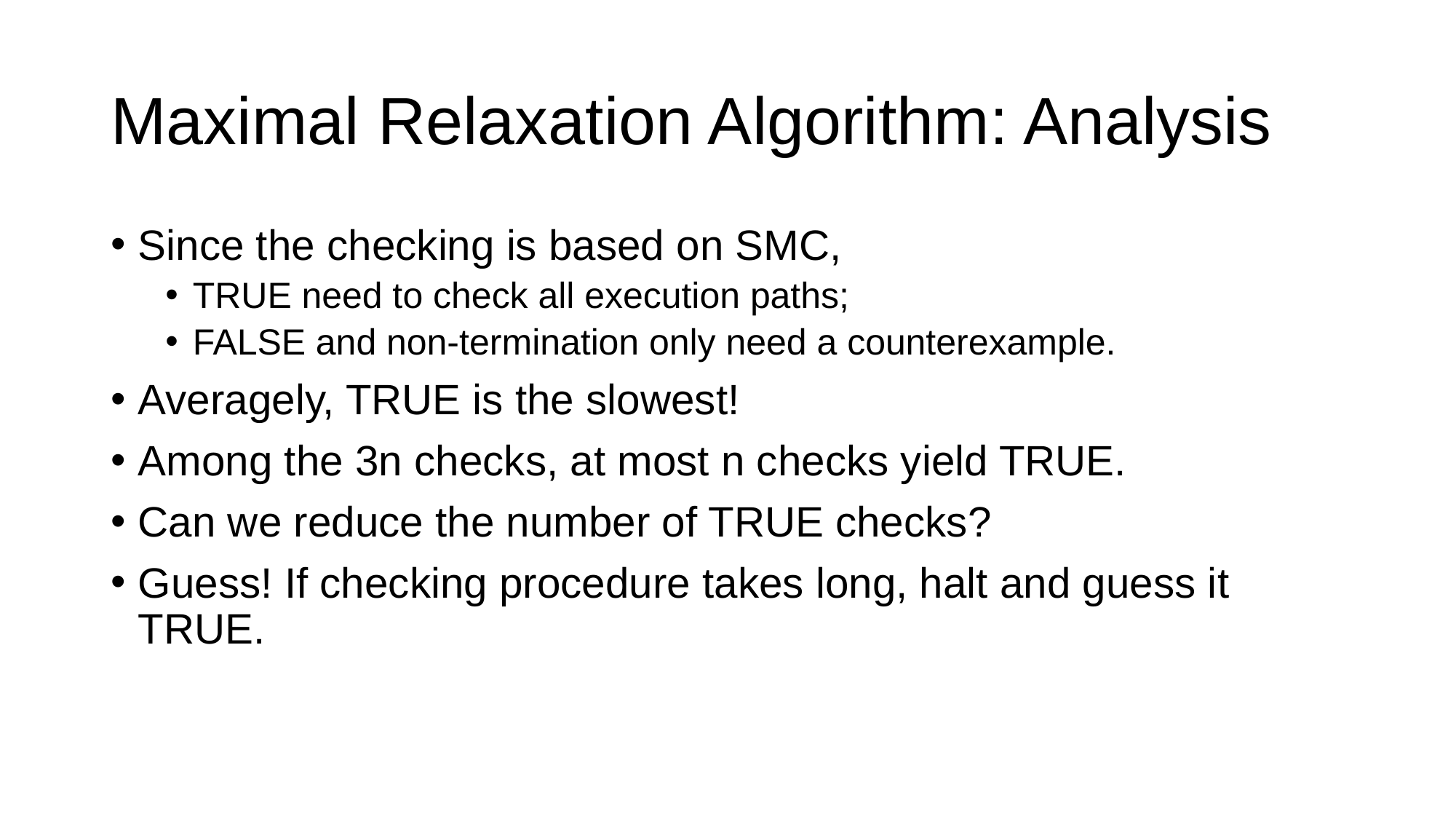

# Maximal Relaxation Algorithm: Analysis
Since the checking is based on SMC,
TRUE need to check all execution paths;
FALSE and non-termination only need a counterexample.
Averagely, TRUE is the slowest!
Among the 3n checks, at most n checks yield TRUE.
Can we reduce the number of TRUE checks?
Guess! If checking procedure takes long, halt and guess it TRUE.